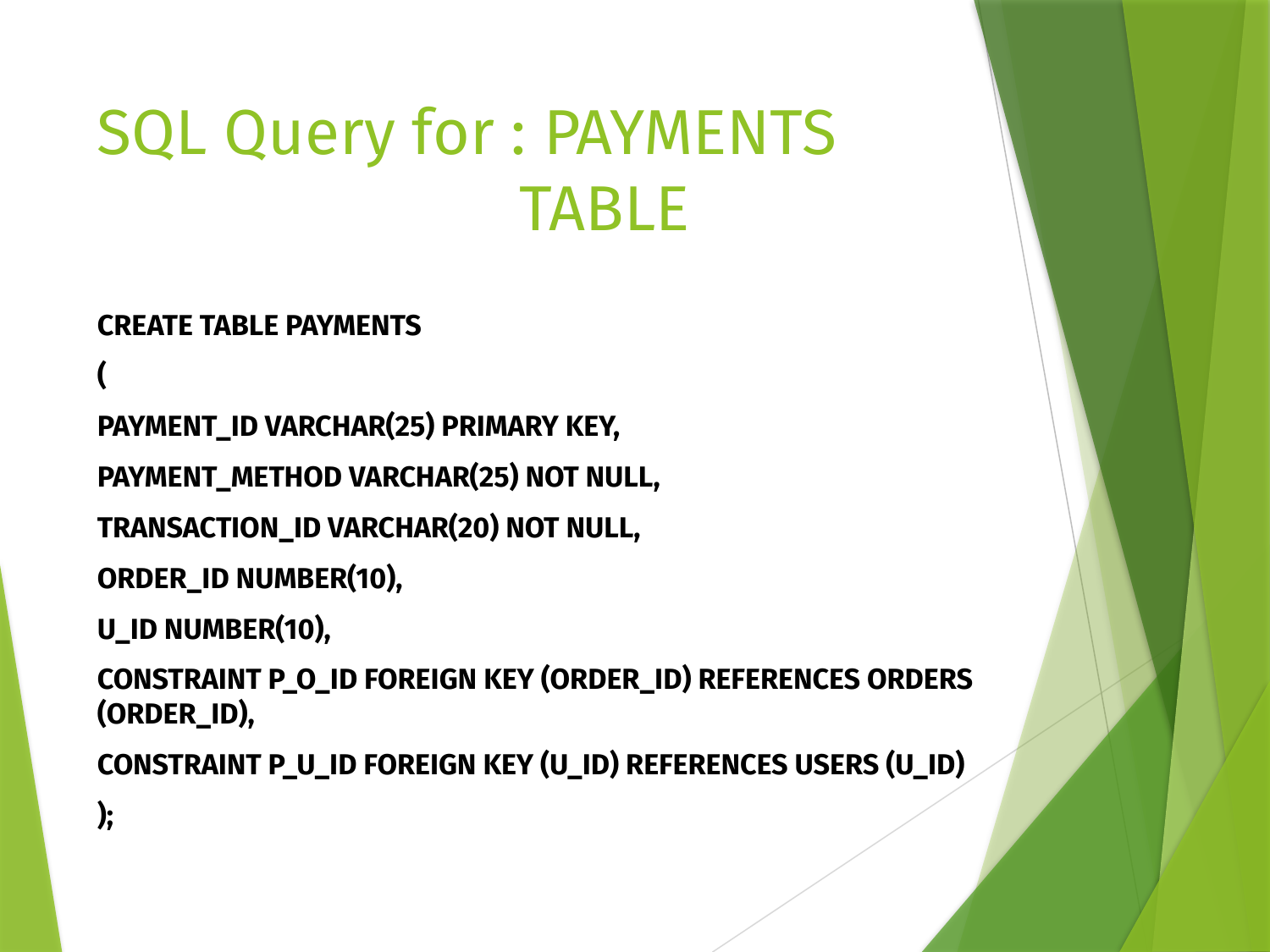

# SQL Query for : PAYMENTS TABLE
CREATE TABLE PAYMENTS
(
PAYMENT_ID VARCHAR(25) PRIMARY KEY,
PAYMENT_METHOD VARCHAR(25) NOT NULL,
TRANSACTION_ID VARCHAR(20) NOT NULL,
ORDER_ID NUMBER(10),
U_ID NUMBER(10),
CONSTRAINT P_O_ID FOREIGN KEY (ORDER_ID) REFERENCES ORDERS (ORDER_ID),
CONSTRAINT P_U_ID FOREIGN KEY (U_ID) REFERENCES USERS (U_ID)
);